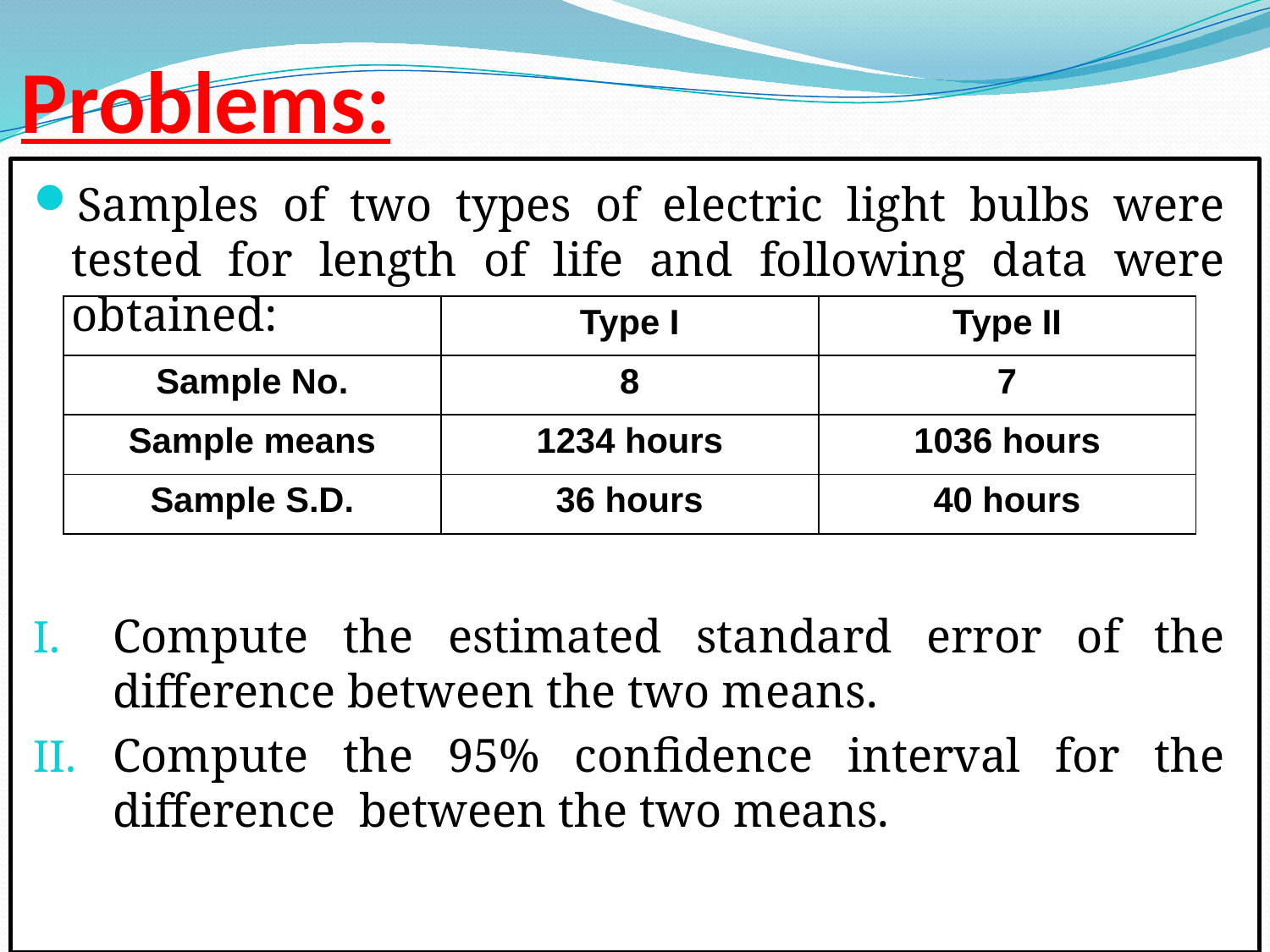

# Problems:

Samples of two types of electric light bulbs were tested for length of life and following data were obtained:

Compute the estimated standard error of the difference between the two means.
Compute the 95% confidence interval for the difference  between the two means.

|  | Type I | Type II |
| --- | --- | --- |
| Sample No. | 8 | 7 |
| Sample means | 1234 hours | 1036 hours |
| Sample S.D. | 36 hours | 40 hours |
32